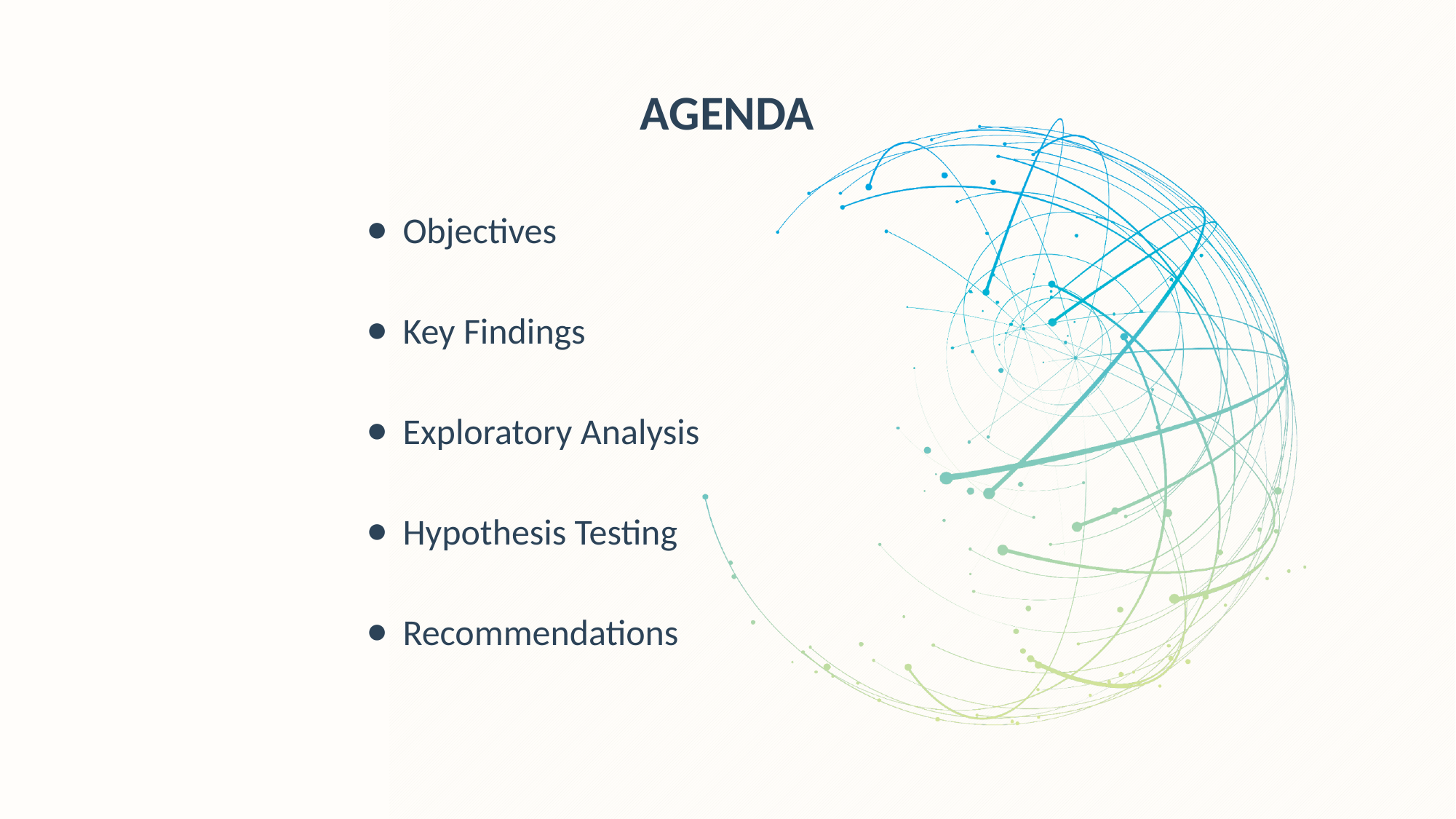

AGENDA
Objectives

Key Findings

Exploratory Analysis

Hypothesis Testing

Recommendations